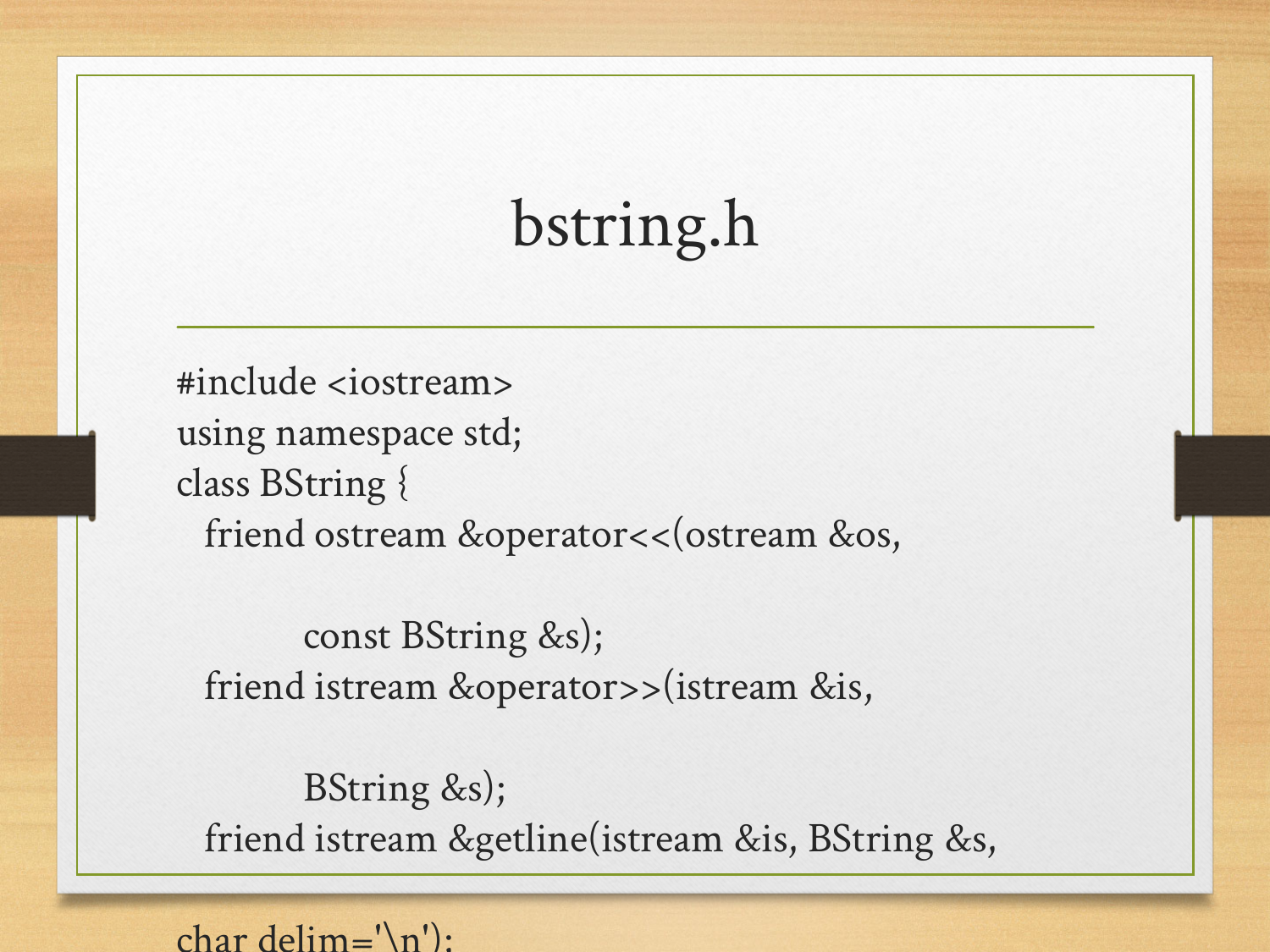

# bstring.h
#include <iostream>
using namespace std;
class BString {
   friend ostream &operator<<(ostream &os,
								const BString &s);
   friend istream &operator>>(istream &is,
								BString &s);
   friend istream &getline(istream &is, BString &s,
							char delim='\n');